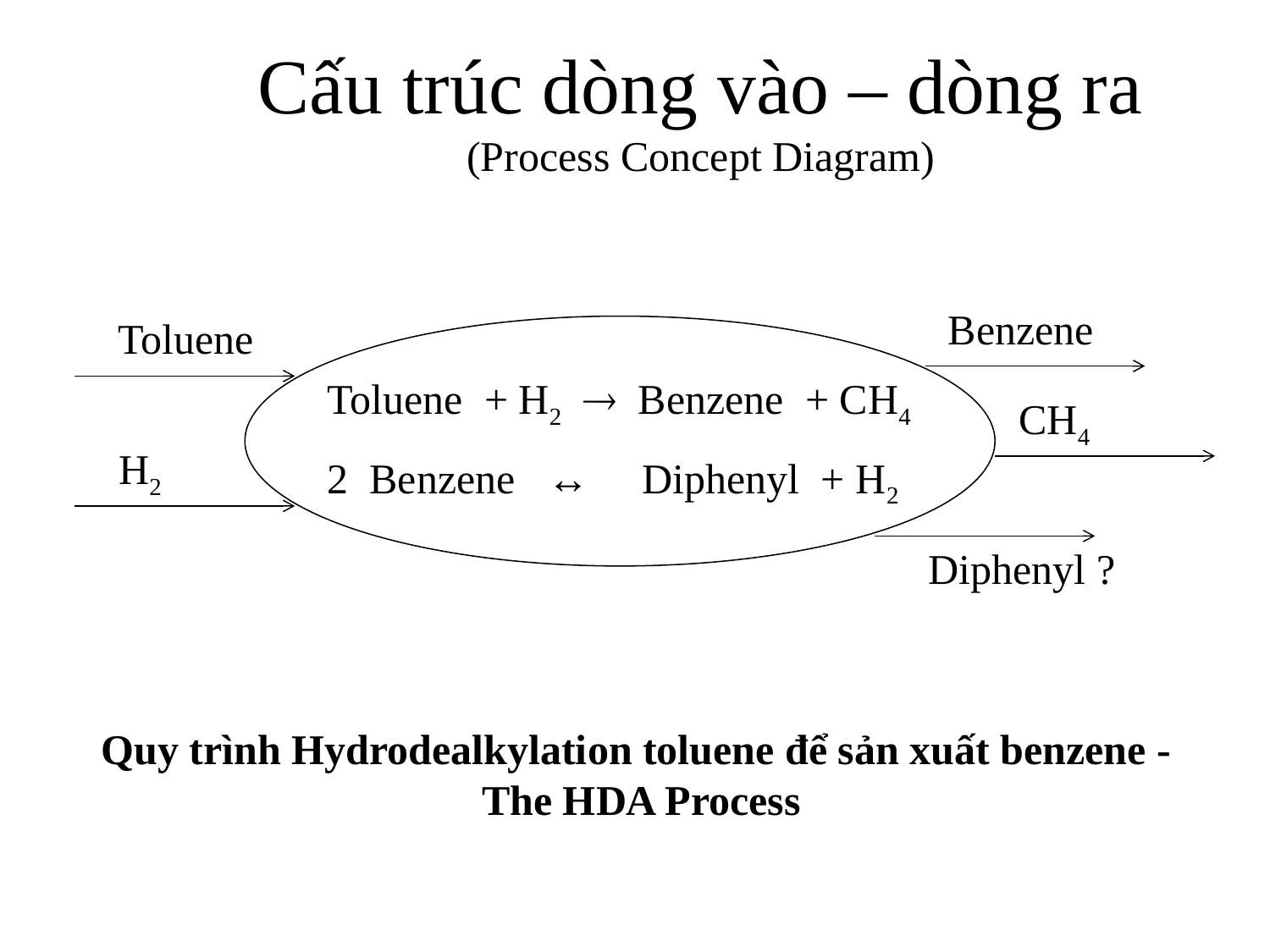

Cấu trúc dòng vào – dòng ra
(Process Concept Diagram)
Benzene
Toluene

Toluene  + H2  →  Benzene  + CH4
2  Benzene   ↔     Diphenyl  + H2
CH4
H2
Diphenyl ?
Quy trình Hydrodealkylation toluene để sản xuất benzene -
The HDA Process